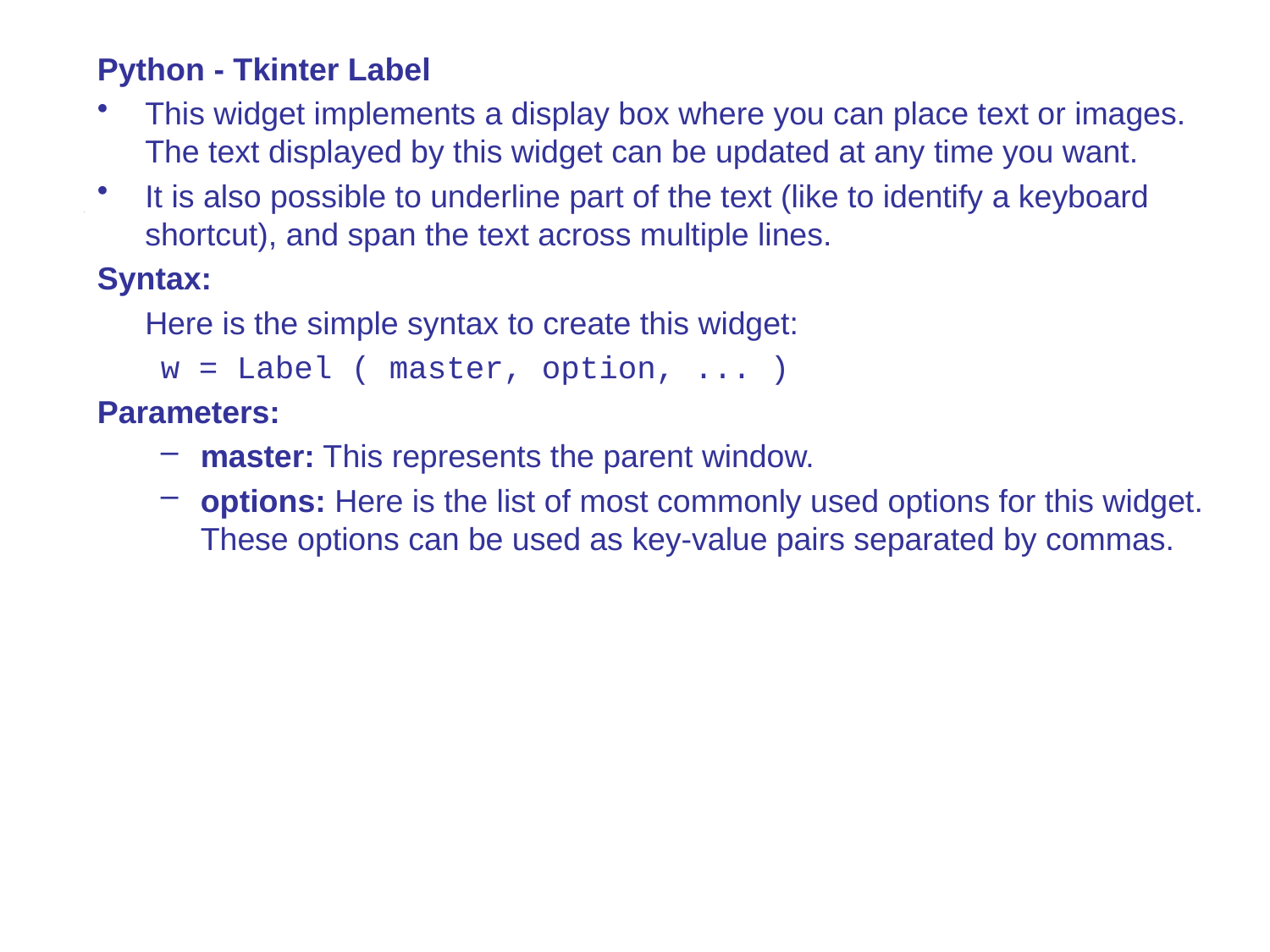

Python - Tkinter Label
This widget implements a display box where you can place text or images. The text displayed by this widget can be updated at any time you want.
It is also possible to underline part of the text (like to identify a keyboard shortcut), and span the text across multiple lines.
Syntax:
	Here is the simple syntax to create this widget:
w = Label ( master, option, ... )
Parameters:
master: This represents the parent window.
options: Here is the list of most commonly used options for this widget. These options can be used as key-value pairs separated by commas.